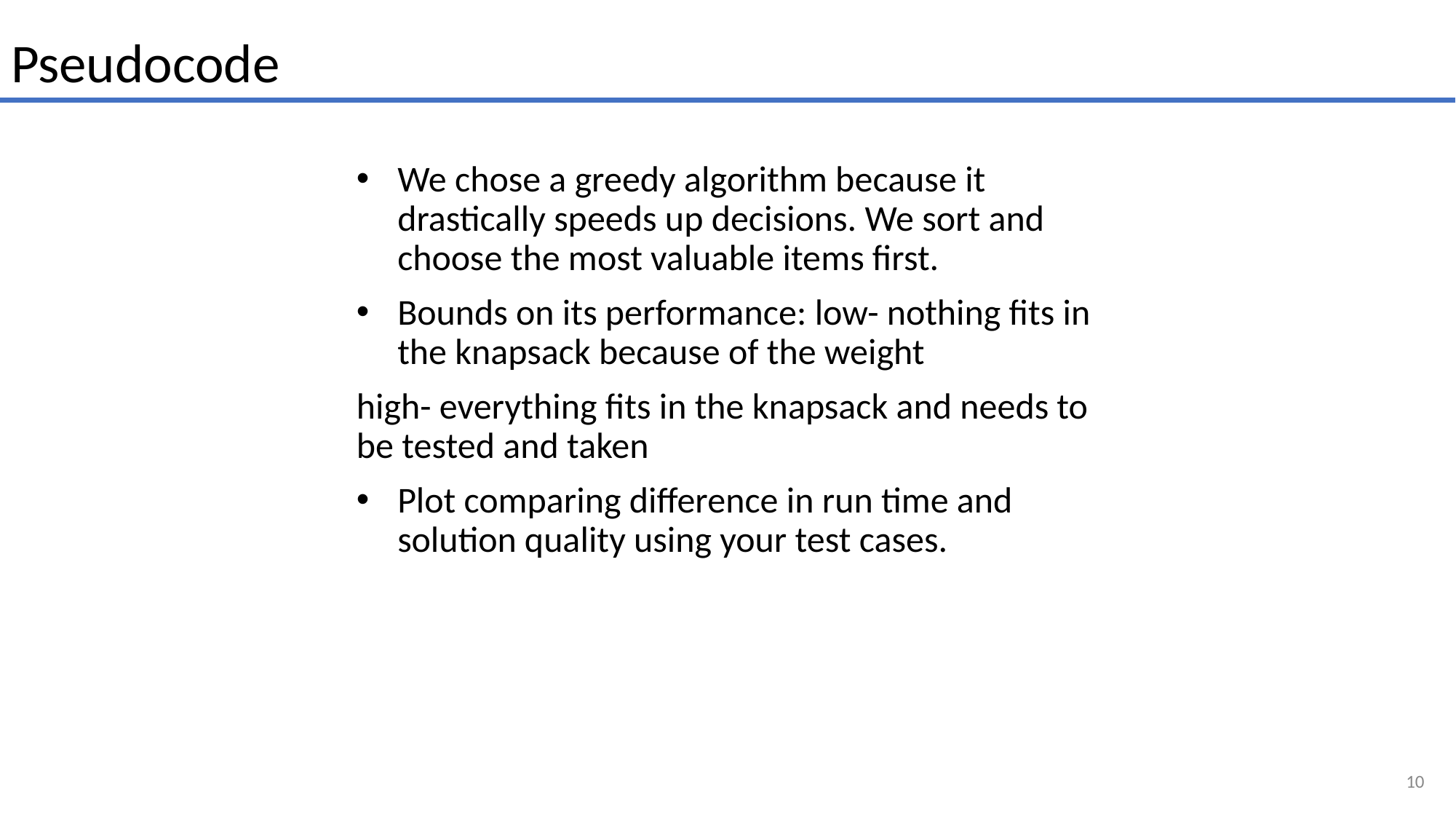

Pseudocode
We chose a greedy algorithm because it drastically speeds up decisions. We sort and choose the most valuable items first.
Bounds on its performance: low- nothing fits in the knapsack because of the weight
high- everything fits in the knapsack and needs to be tested and taken
Plot comparing difference in run time and solution quality using your test cases.
10